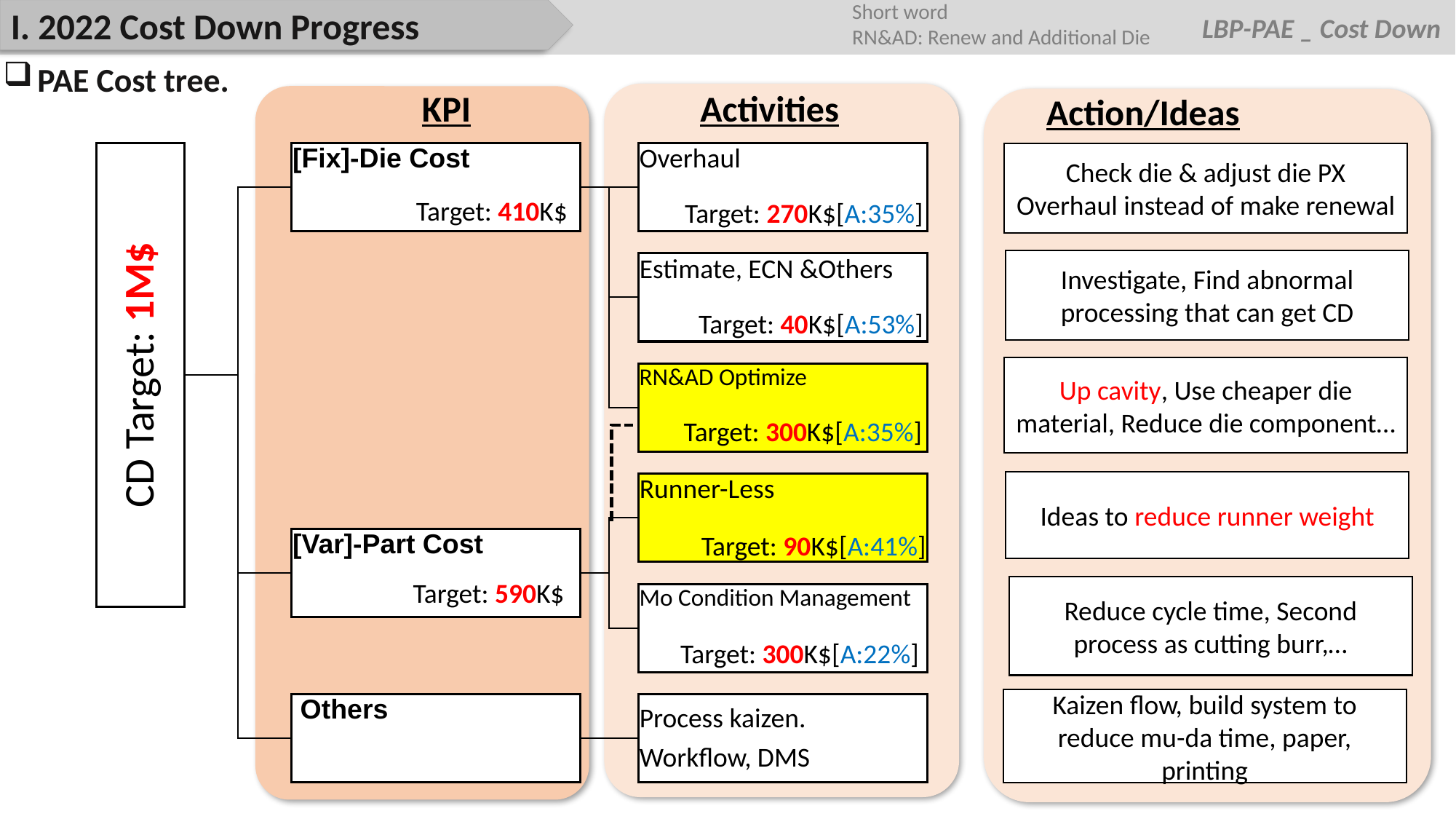

I. 2022 Cost Down Progress
Short word
RN&AD: Renew and Additional Die
PAE Cost tree.
Activities
KPI

CD Target: 1M$
[Fix]-Die Cost
Overhaul
Estimate, ECN &Others
RN&AD Optimize
[Var]-Part Cost
Runner-Less
Mo Condition Management
 Others
Process kaizen.
Workflow, DMS
Target: 410K$
Target: 270K$[A:35%]
Target: 40K$[A:53%]
Target: 300K$[A:35%]

Target: 90K$[A:41%]
Target: 590K$
Target: 300K$[A:22%]
Action/Ideas

Check die & adjust die PX Overhaul instead of make renewal
Investigate, Find abnormal processing that can get CD
Up cavity, Use cheaper die material, Reduce die component…
Ideas to reduce runner weight
Reduce cycle time, Second process as cutting burr,…
Kaizen flow, build system to reduce mu-da time, paper, printing